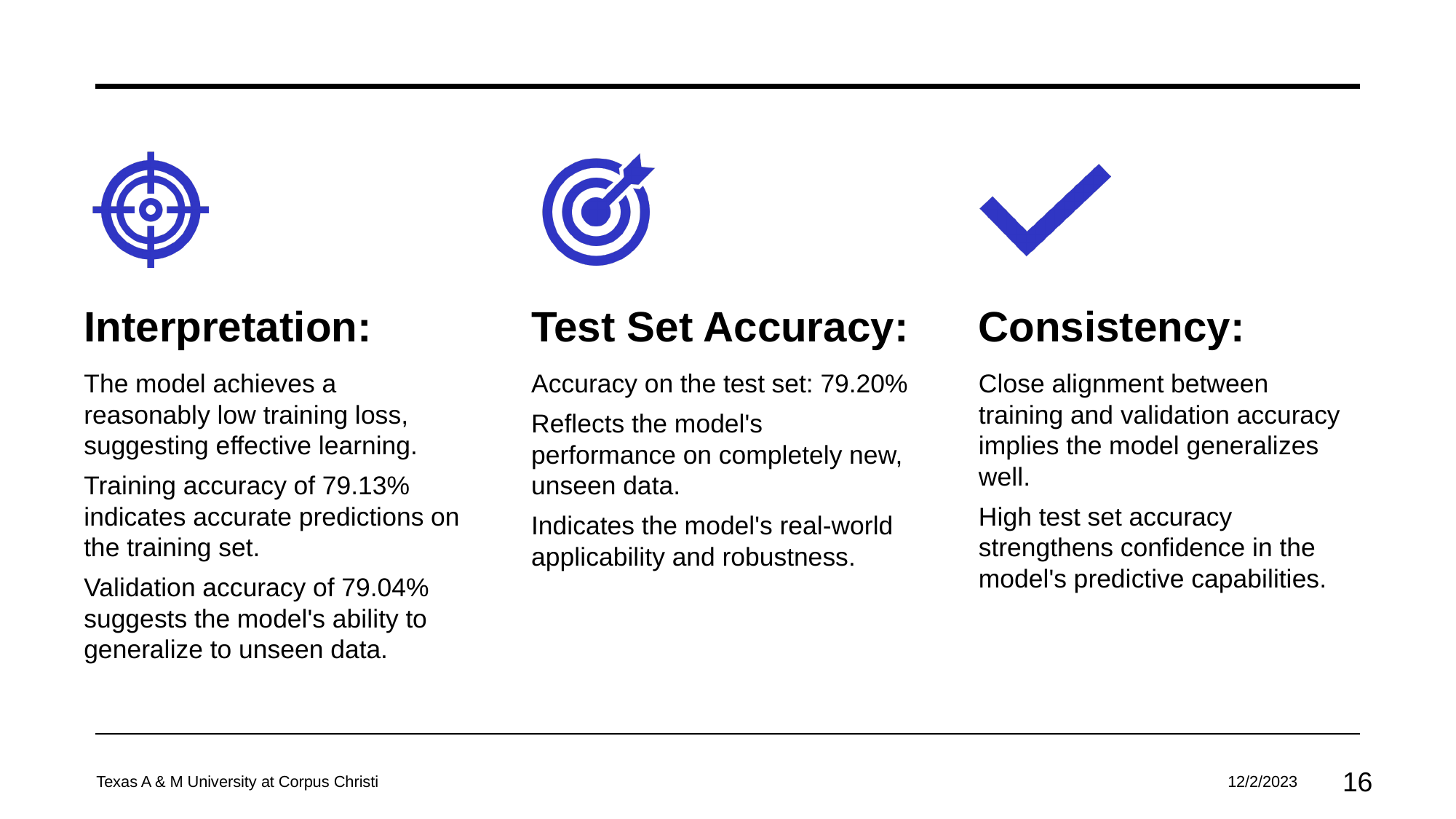

Interpretation:
The model achieves a reasonably low training loss, suggesting effective learning.
Training accuracy of 79.13% indicates accurate predictions on the training set.
Validation accuracy of 79.04% suggests the model's ability to generalize to unseen data.
Test Set Accuracy:
Accuracy on the test set: 79.20%
Reflects the model's performance on completely new, unseen data.
Indicates the model's real-world applicability and robustness.
Consistency:
Close alignment between training and validation accuracy implies the model generalizes well.
High test set accuracy strengthens confidence in the model's predictive capabilities.
Texas A & M University at Corpus Christi
12/2/2023
16